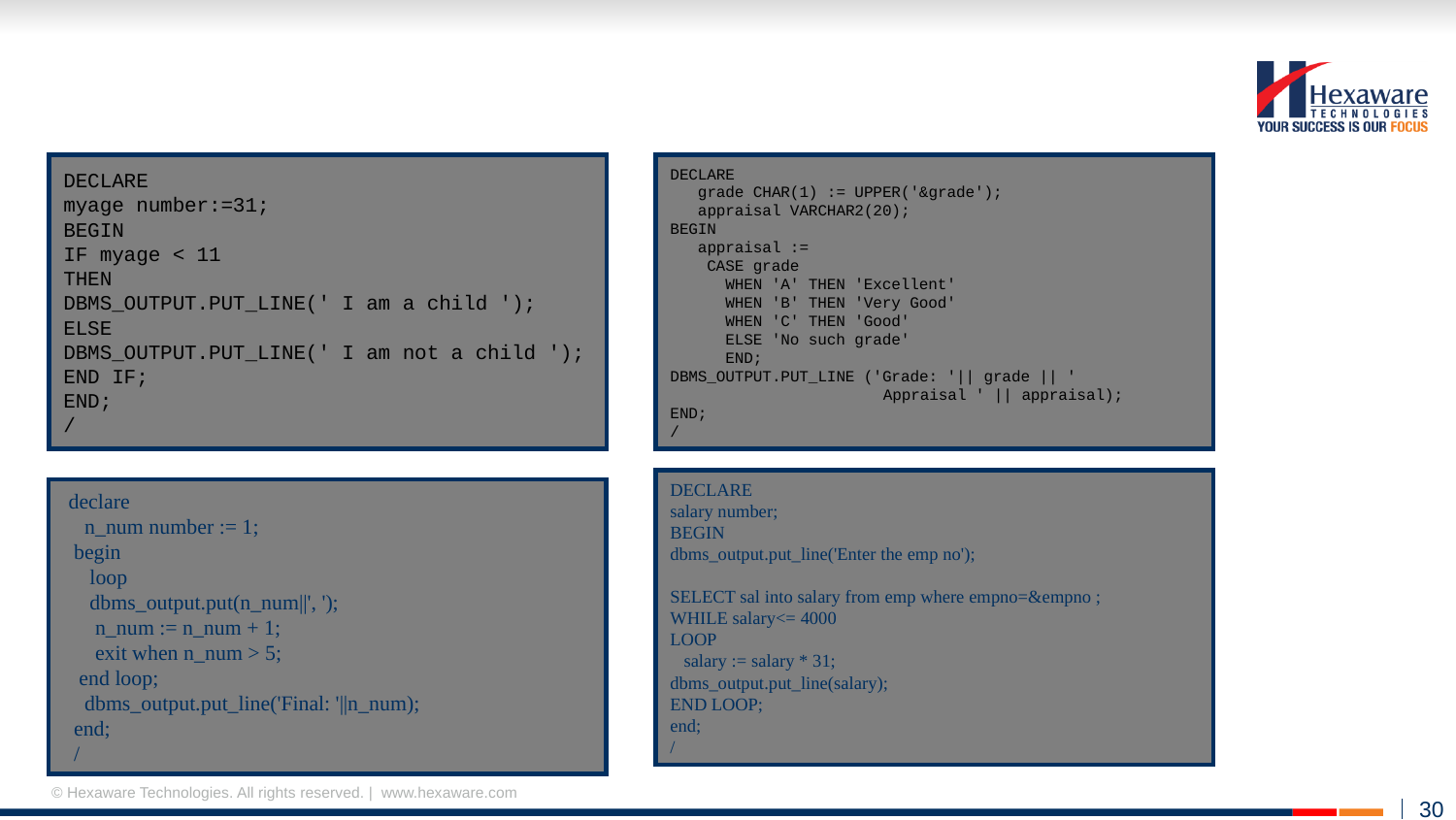

#
DECLARE
myage number:=31;
BEGIN
IF myage < 11
THEN
DBMS_OUTPUT.PUT_LINE(' I am a child ');
ELSE
DBMS_OUTPUT.PUT_LINE(' I am not a child ');
END IF;
END;
/
DECLARE
   grade CHAR(1) := UPPER('&grade');
   appraisal VARCHAR2(20);
BEGIN
   appraisal :=
    CASE grade
      WHEN 'A' THEN 'Excellent'
      WHEN 'B' THEN 'Very Good'
      WHEN 'C' THEN 'Good'
      ELSE 'No such grade'
      END;
DBMS_OUTPUT.PUT_LINE ('Grade: '|| grade || '
                  Appraisal ' || appraisal);
END;
/
DECLARE
salary number;
BEGIN
dbms_output.put_line('Enter the emp no');

SELECT sal into salary from emp where empno=&empno ;
WHILE salary<= 4000
LOOP
   salary := salary * 31;
dbms_output.put_line(salary);
END LOOP;
end;
/
 declare
    n_num number := 1;
  begin
     loop
     dbms_output.put(n_num||', ');
      n_num := n_num + 1;
      exit when n_num > 5;
   end loop;
    dbms_output.put_line('Final: '||n_num);
  end;
  /